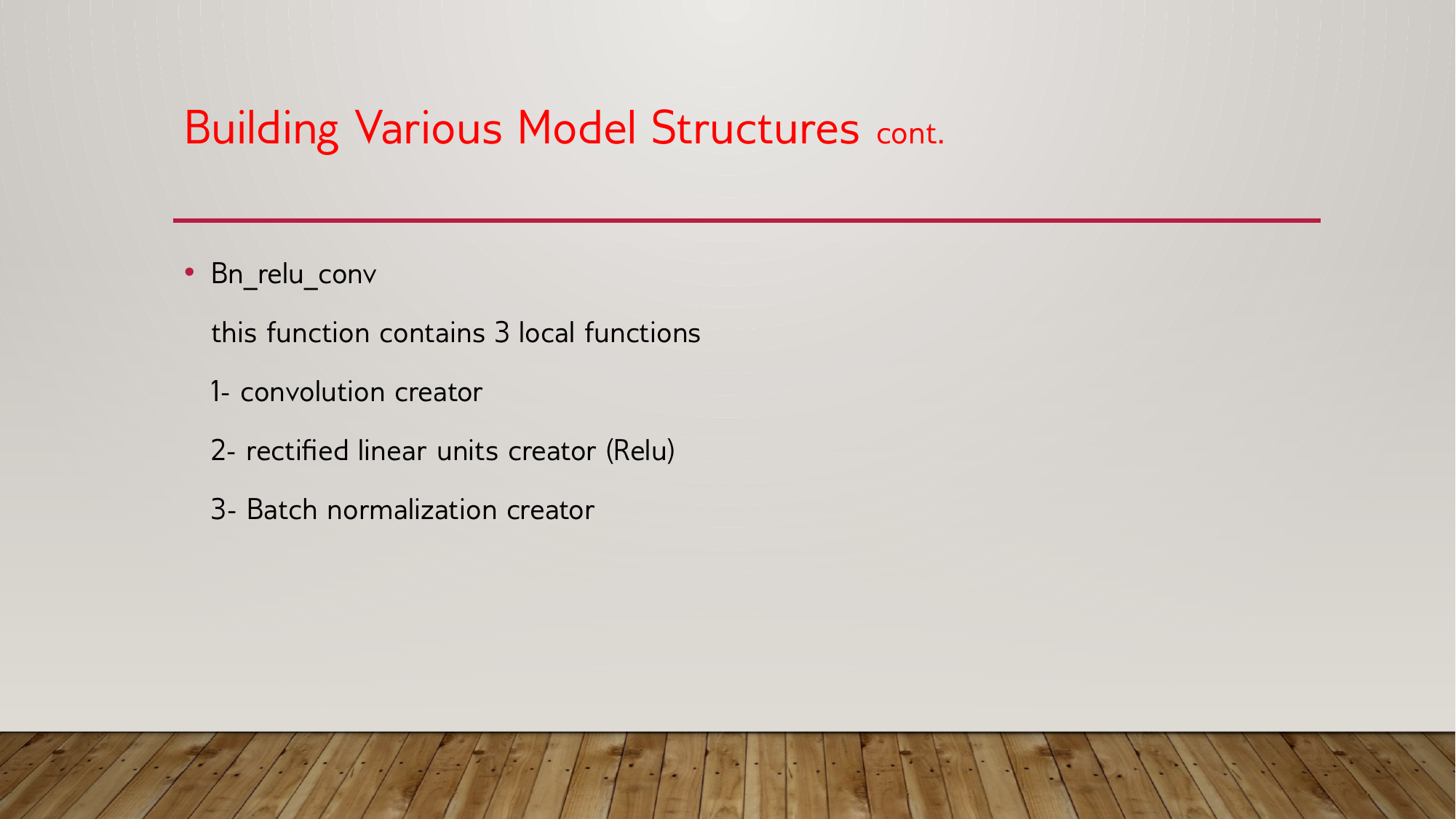

# Building Various Model Structures cont.
Bn_relu_conv
   this function contains 3 local functions
   1- convolution creator
   2- rectified linear units creator (Relu)
   3- Batch normalization creator